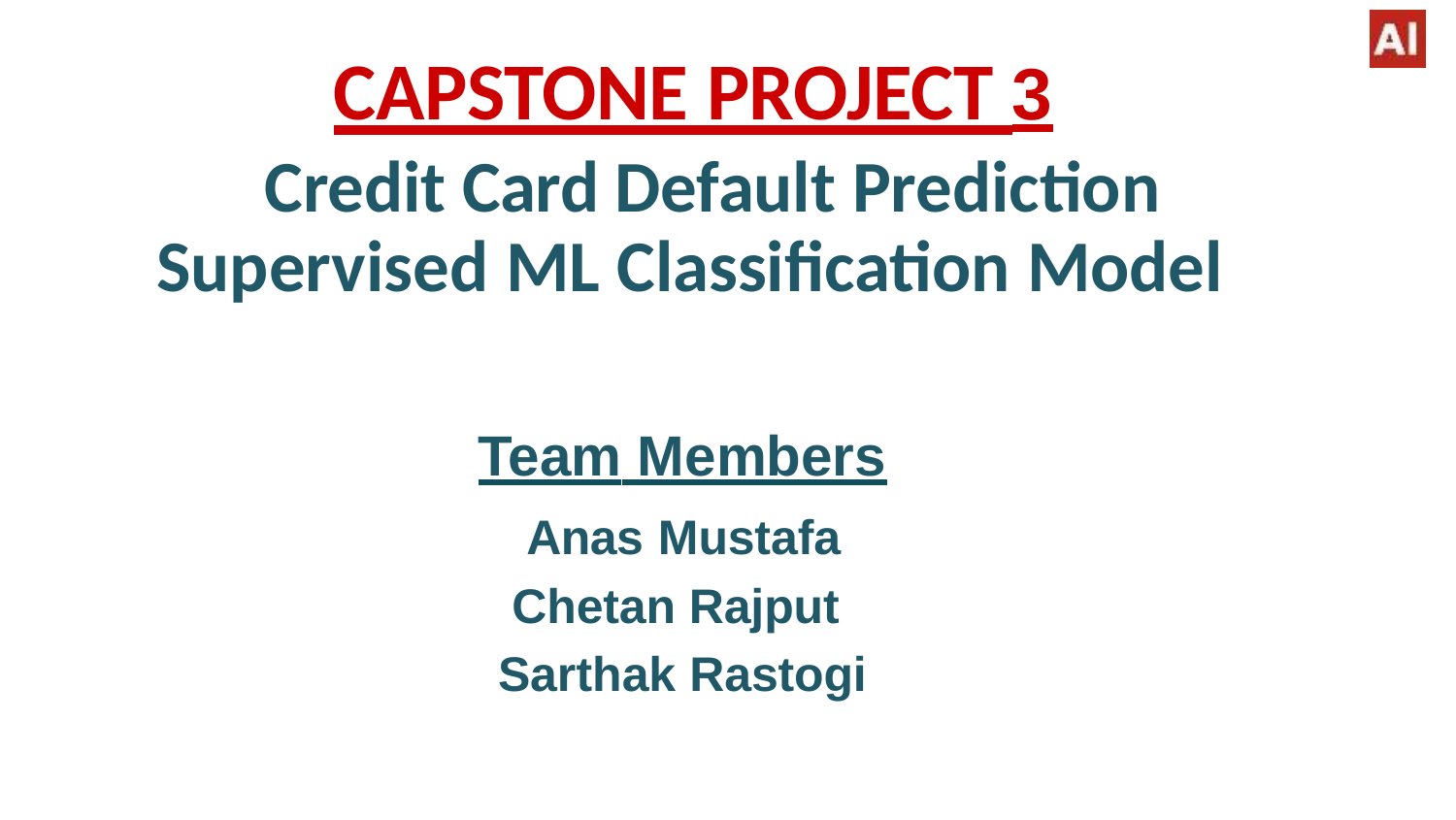

# CAPSTONE PROJECT 3
Credit Card Default Prediction  Supervised ML Classification Model
Team Members  Anas Mustafa  Chetan Rajput  Sarthak Rastogi